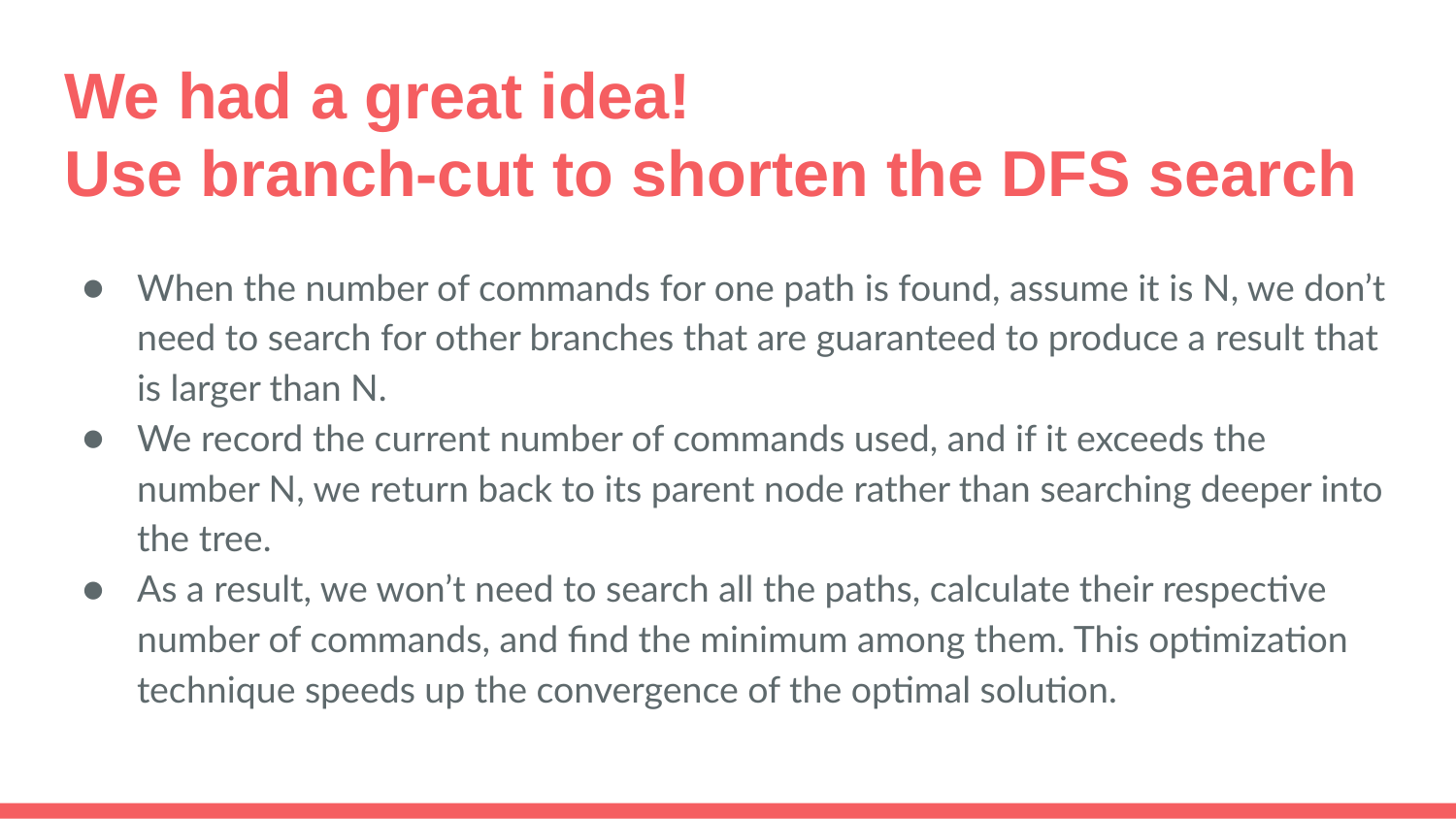

# We had a great idea!
Use branch-cut to shorten the DFS search
When the number of commands for one path is found, assume it is N, we don’t need to search for other branches that are guaranteed to produce a result that is larger than N.
We record the current number of commands used, and if it exceeds the number N, we return back to its parent node rather than searching deeper into the tree.
As a result, we won’t need to search all the paths, calculate their respective number of commands, and find the minimum among them. This optimization technique speeds up the convergence of the optimal solution.